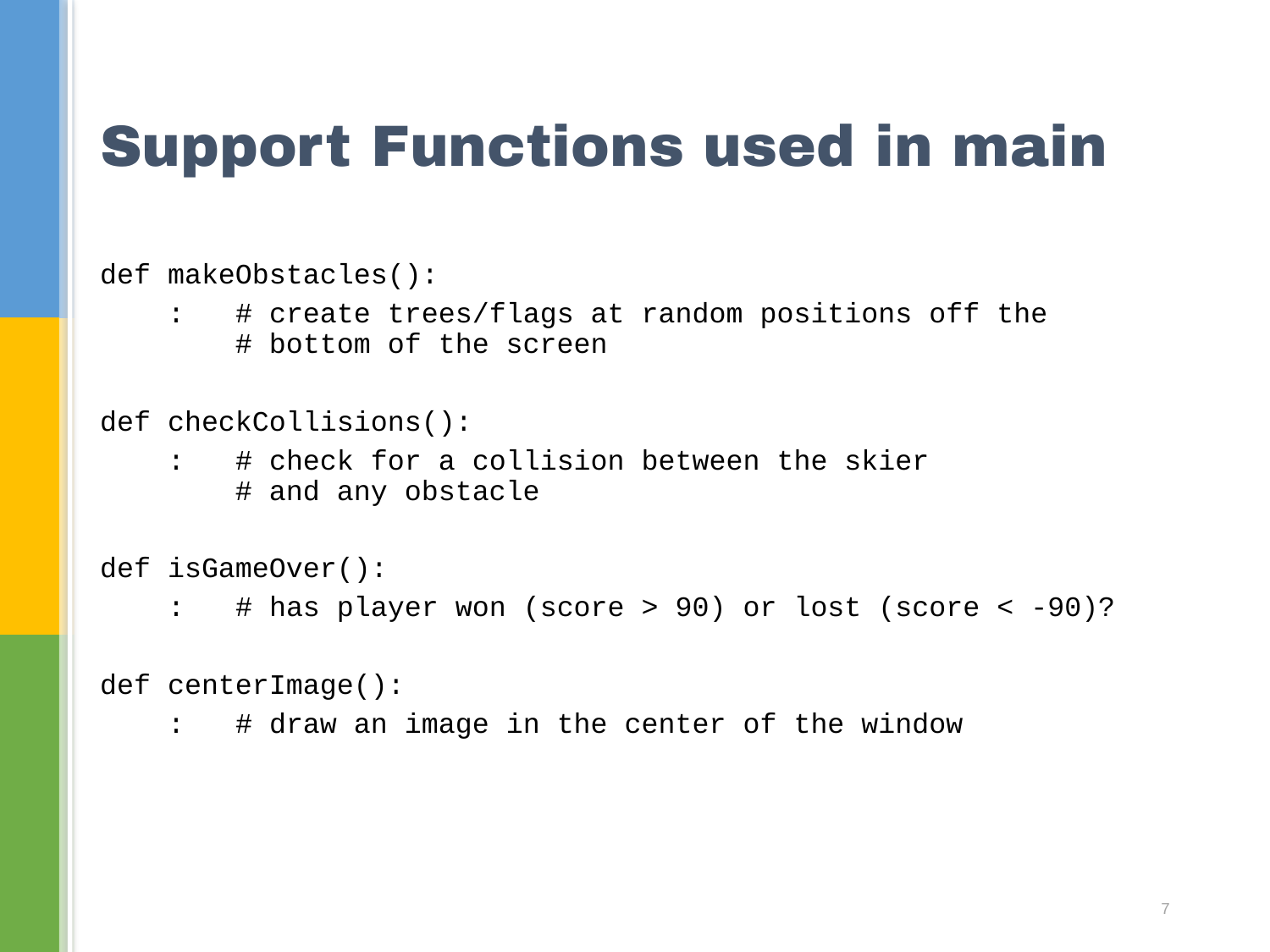

# Support Functions used in main
def makeObstacles():
    :   # create trees/flags at random positions off the
        # bottom of the screen

def checkCollisions():
    :   # check for a collision between the skier
        # and any obstacle

def isGameOver():
    :   # has player won (score > 90) or lost (score < -90)?

def centerImage():
    :   # draw an image in the center of the window

7